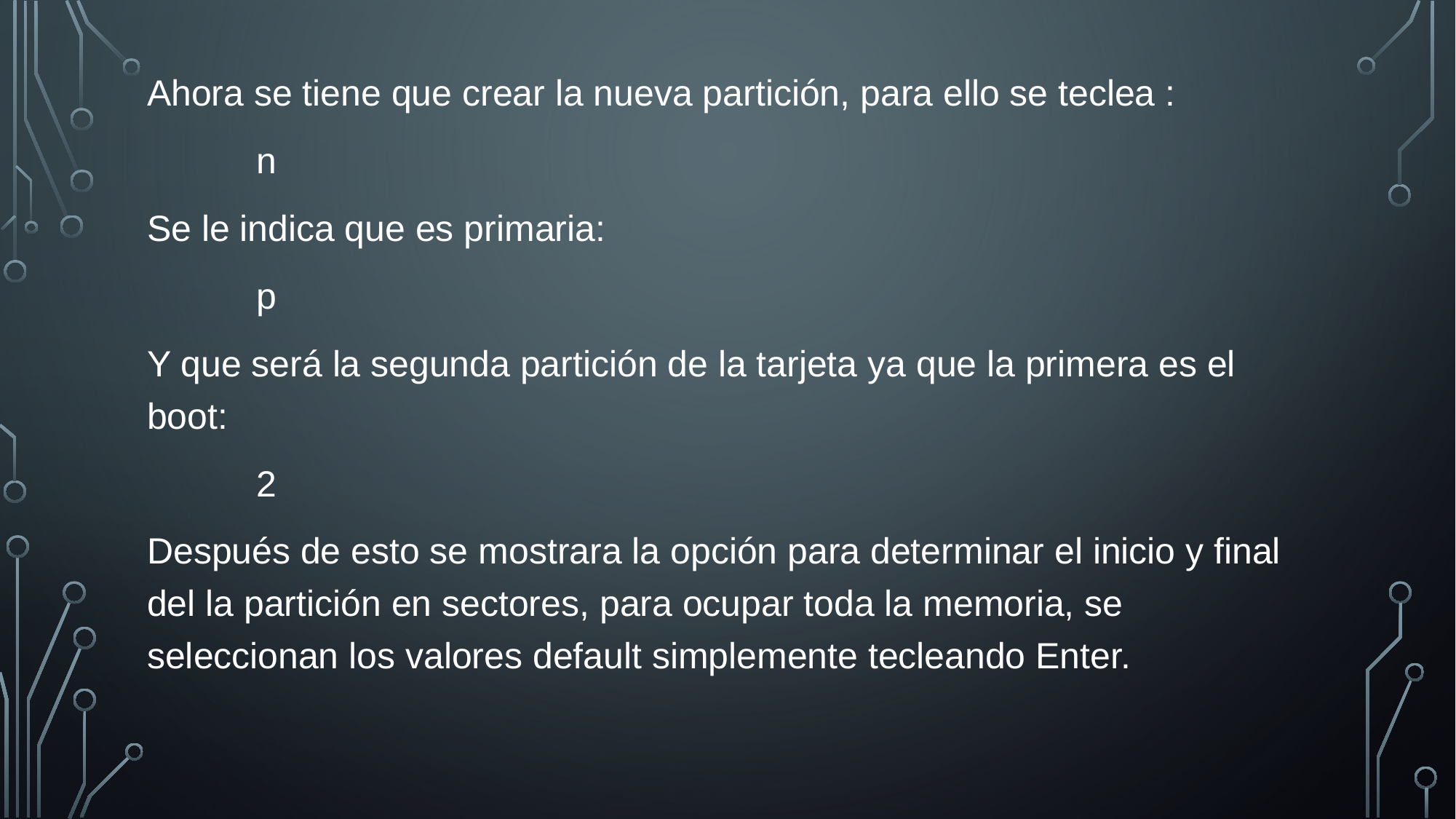

Ahora se tiene que crear la nueva partición, para ello se teclea :
	n
Se le indica que es primaria:
	p
Y que será la segunda partición de la tarjeta ya que la primera es el boot:
	2
Después de esto se mostrara la opción para determinar el inicio y final del la partición en sectores, para ocupar toda la memoria, se seleccionan los valores default simplemente tecleando Enter.